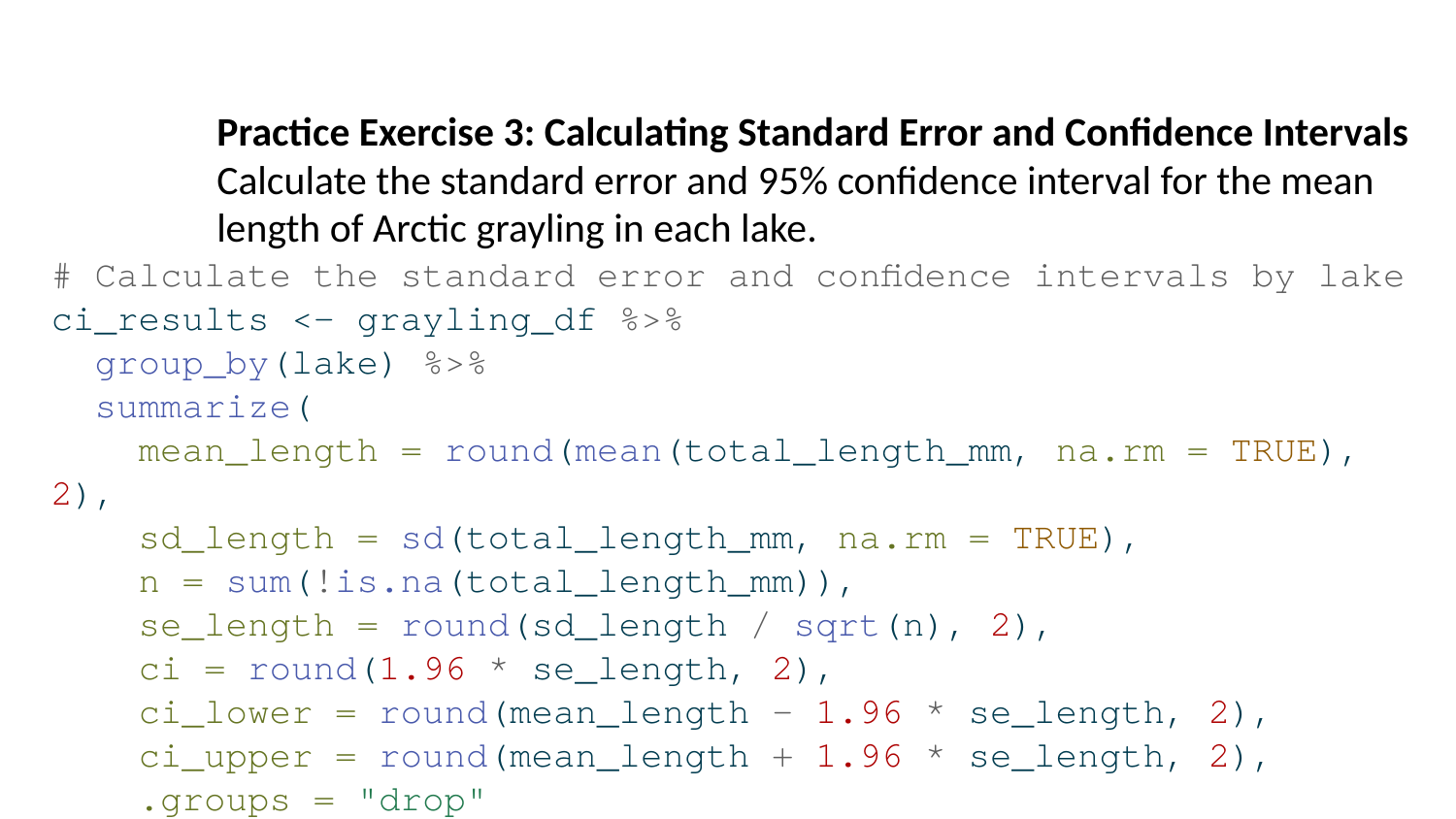

Practice Exercise 3: Calculating Standard Error and Confidence Intervals
Calculate the standard error and 95% confidence interval for the mean length of Arctic grayling in each lake.
# Calculate the standard error and confidence intervals by lake ci_results <- grayling_df %>% group_by(lake) %>% summarize( mean_length = round(mean(total_length_mm, na.rm = TRUE), 2), sd_length = sd(total_length_mm, na.rm = TRUE), n = sum(!is.na(total_length_mm)), se_length = round(sd_length / sqrt(n), 2), ci = round(1.96 * se_length, 2), ci_lower = round(mean_length - 1.96 * se_length, 2), ci_upper = round(mean_length + 1.96 * se_length, 2), .groups = "drop" ) # Display the results ci_results
# A tibble: 2 × 8
  lake  mean_length sd_length     n se_length    ci ci_lower ci_upper
  <chr>       <dbl>     <dbl> <int>     <dbl> <dbl>    <dbl>    <dbl>
1 I3           266.      28.3    66      3.48  6.82     259.     272.
2 I8           363.      52.3   102      5.18 10.2      352.     373.
What do these confidence intervals tell us about the difference between lakes?